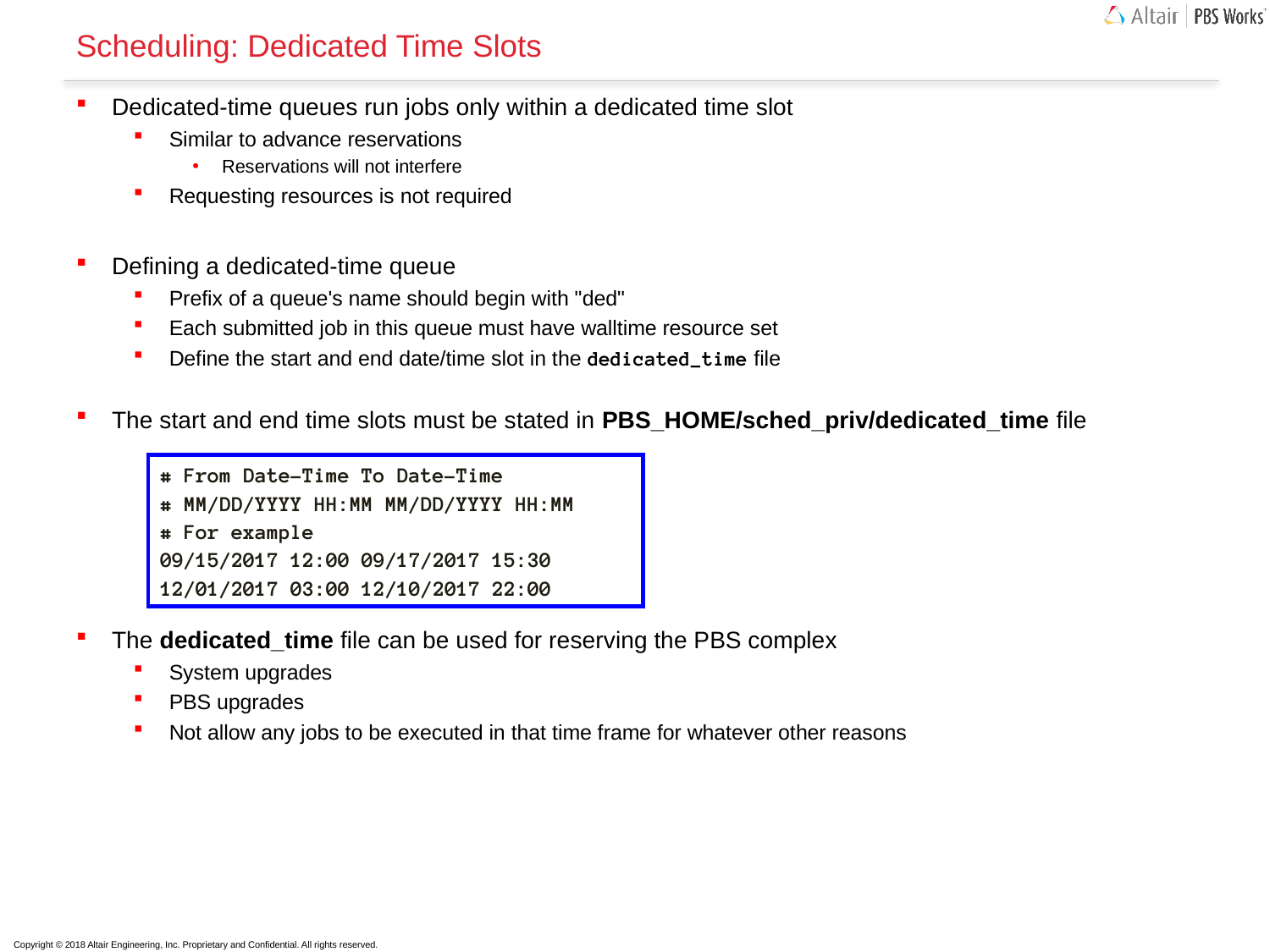

# Scheduling: Dedicated Time Slots
Dedicated-time queues run jobs only within a dedicated time slot
Similar to advance reservations
Reservations will not interfere
Requesting resources is not required

Defining a dedicated-time queue
Prefix of a queue's name should begin with "ded"
Each submitted job in this queue must have walltime resource set
Define the start and end date/time slot in the dedicated_time file

The start and end time slots must be stated in PBS_HOME/sched_priv/dedicated_time file

The dedicated_time file can be used for reserving the PBS complex
System upgrades
PBS upgrades
Not allow any jobs to be executed in that time frame for whatever other reasons
# From Date-Time To Date-Time
# MM/DD/YYYY HH:MM MM/DD/YYYY HH:MM
# For example
09/15/2017 12:00 09/17/2017 15:30
12/01/2017 03:00 12/10/2017 22:00